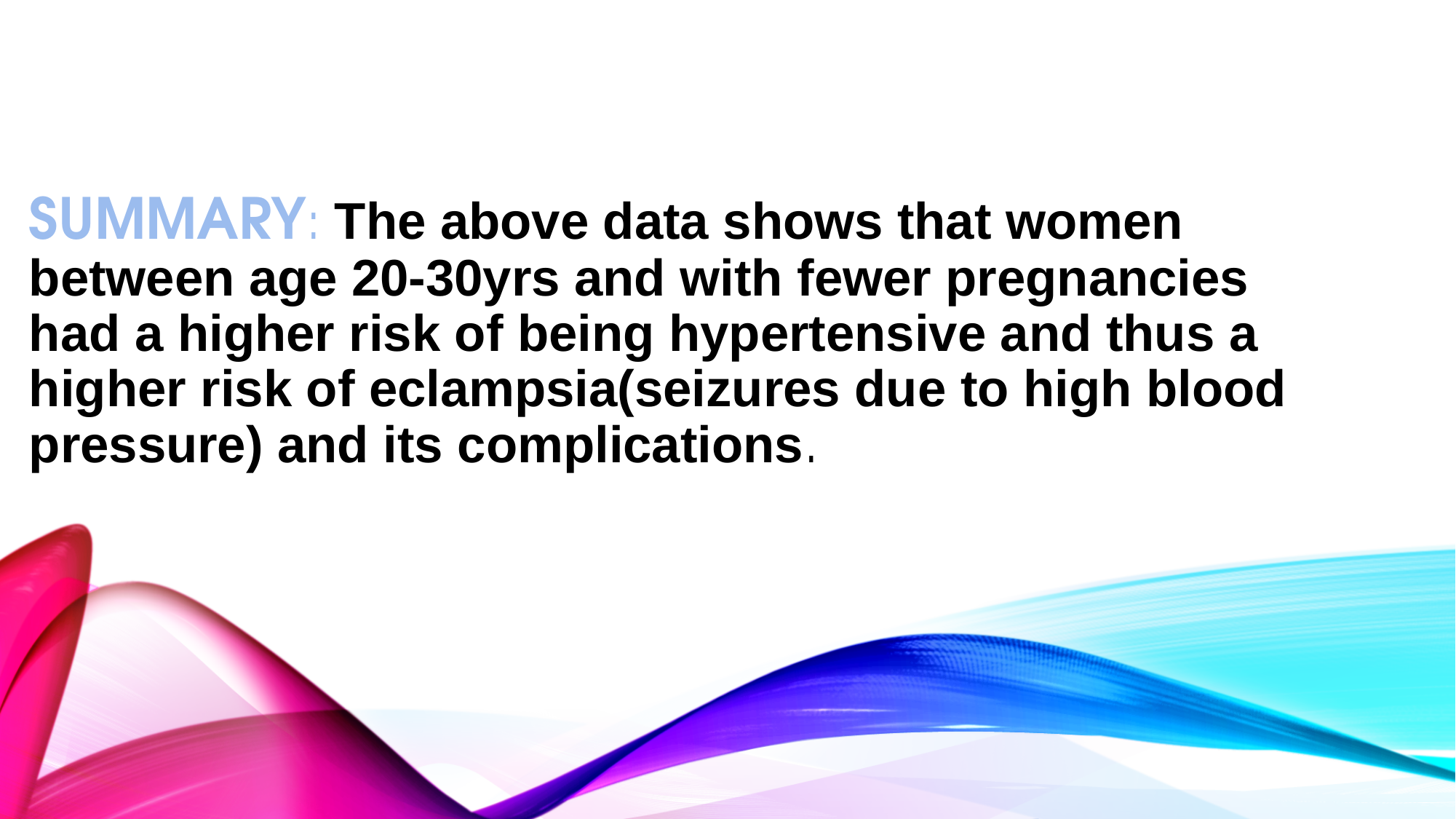

# Summary: The above data shows that women between age 20-30yrs and with fewer pregnancies had a higher risk of being hypertensive and thus a higher risk of eclampsia(seizures due to high blood pressure) and its complications.